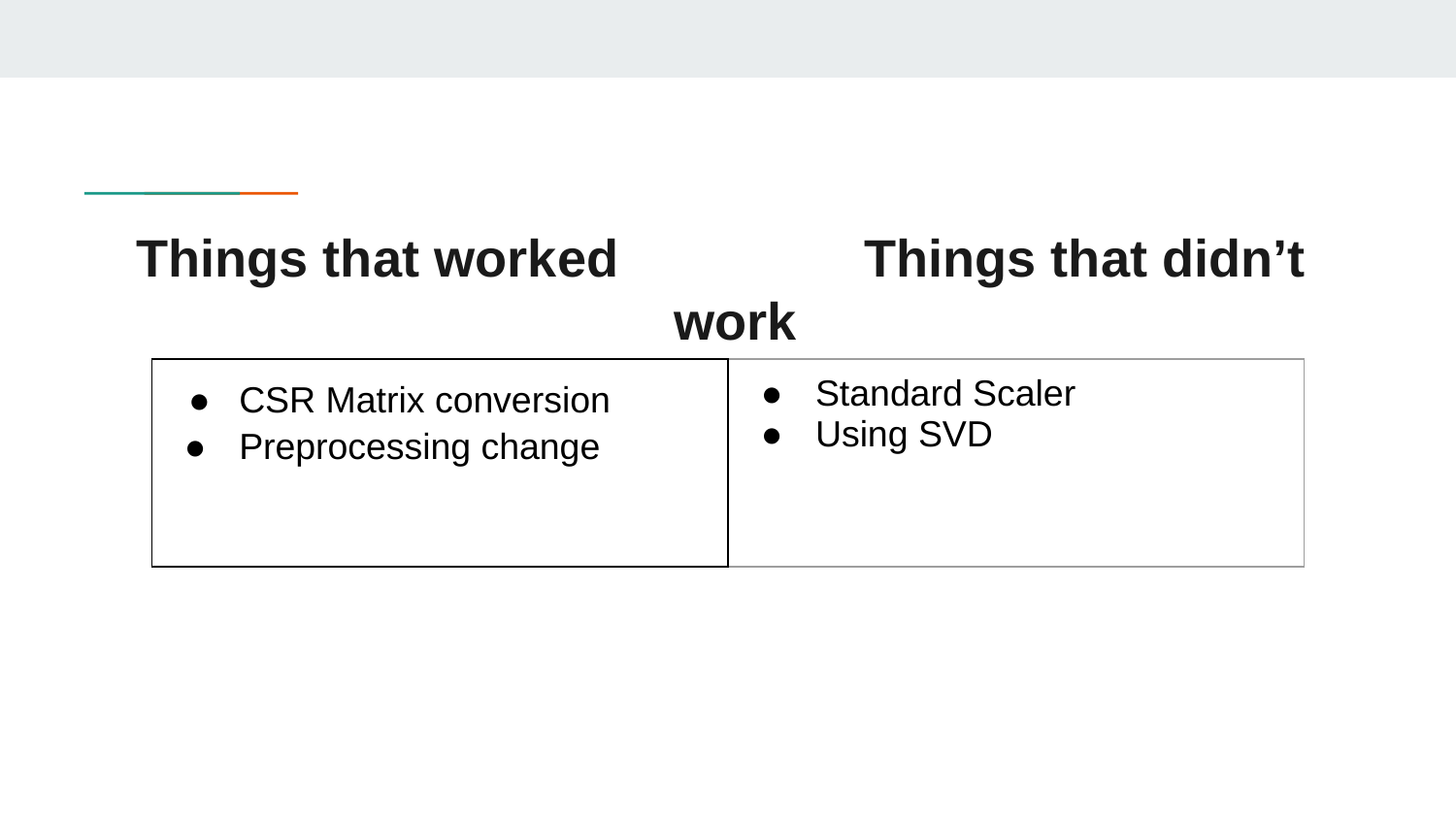

# Things that worked		Things that didn’t   work

| CSR Matrix conversion Preprocessing change | Standard Scaler Using SVD |
| --- | --- |